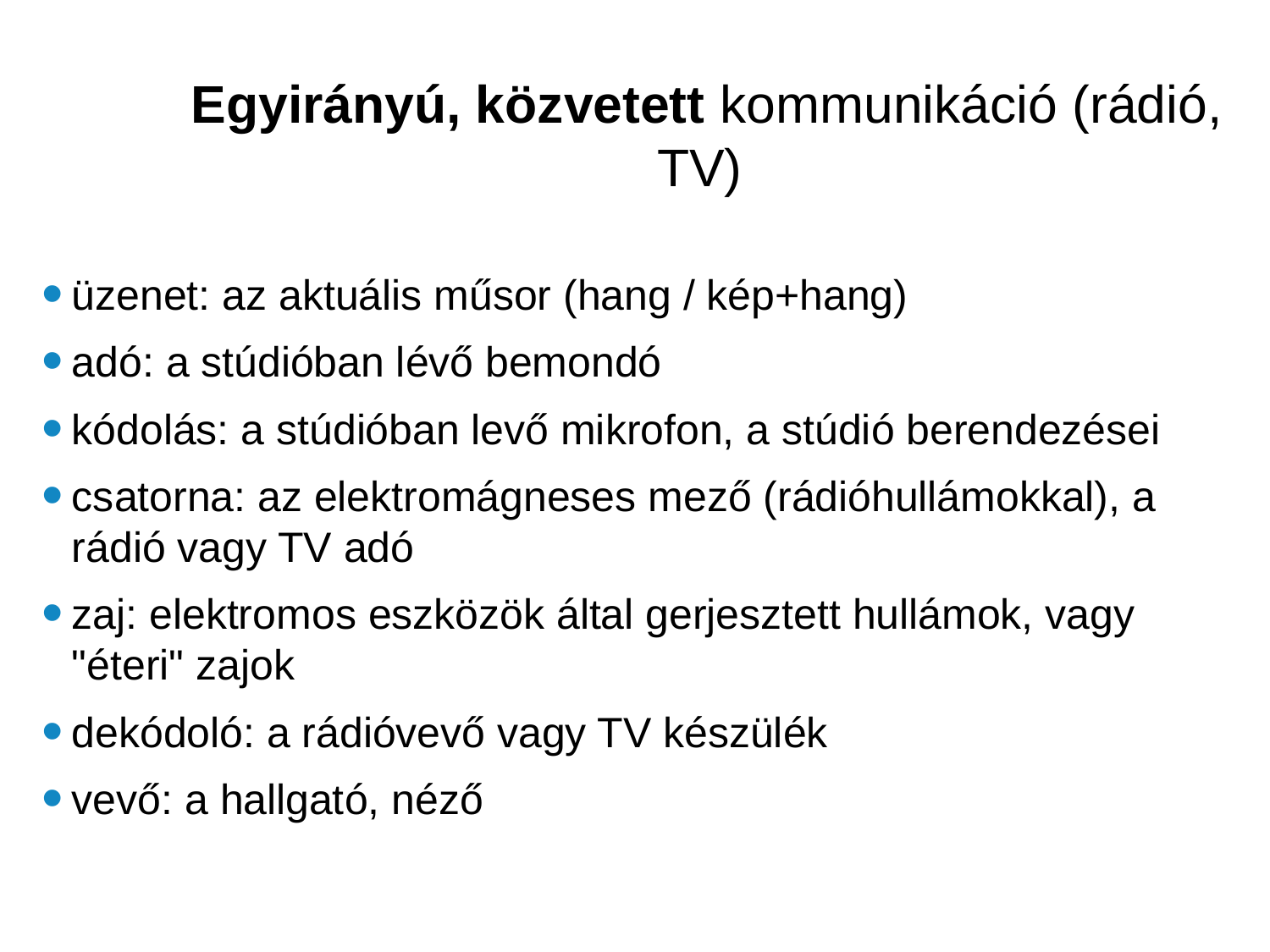

# Egyirányú, közvetett kommunikáció (rádió, TV)
üzenet: az aktuális műsor (hang / kép+hang)
adó: a stúdióban lévő bemondó
kódolás: a stúdióban levő mikrofon, a stúdió berendezései
csatorna: az elektromágneses mező (rádióhullámokkal), a rádió vagy TV adó
zaj: elektromos eszközök által gerjesztett hullámok, vagy "éteri" zajok
dekódoló: a rádióvevő vagy TV készülék
vevő: a hallgató, néző